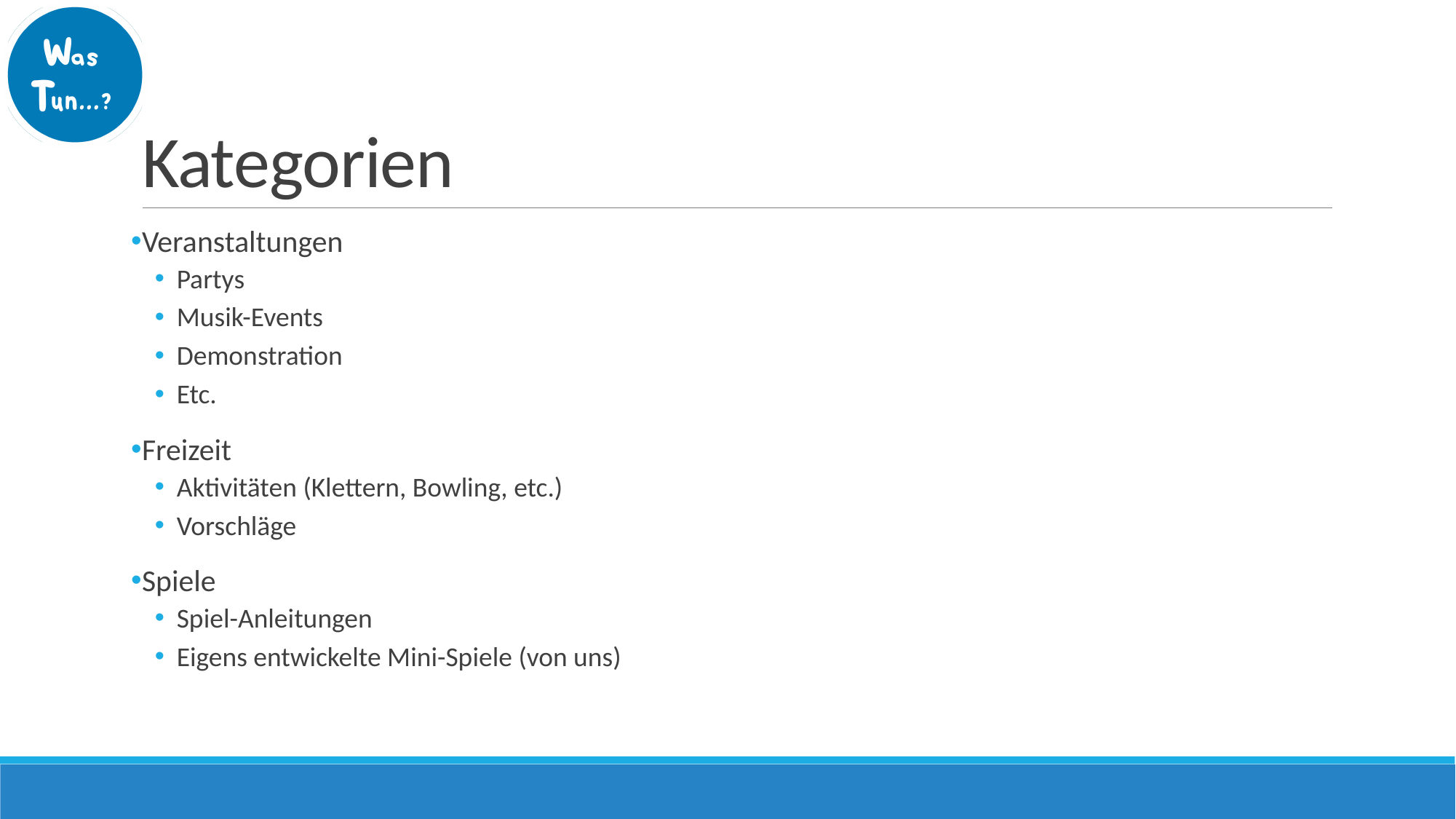

# Kategorien
Veranstaltungen
Partys
Musik-Events
Demonstration
Etc.
Freizeit
Aktivitäten (Klettern, Bowling, etc.)
Vorschläge
Spiele
Spiel-Anleitungen
Eigens entwickelte Mini-Spiele (von uns)